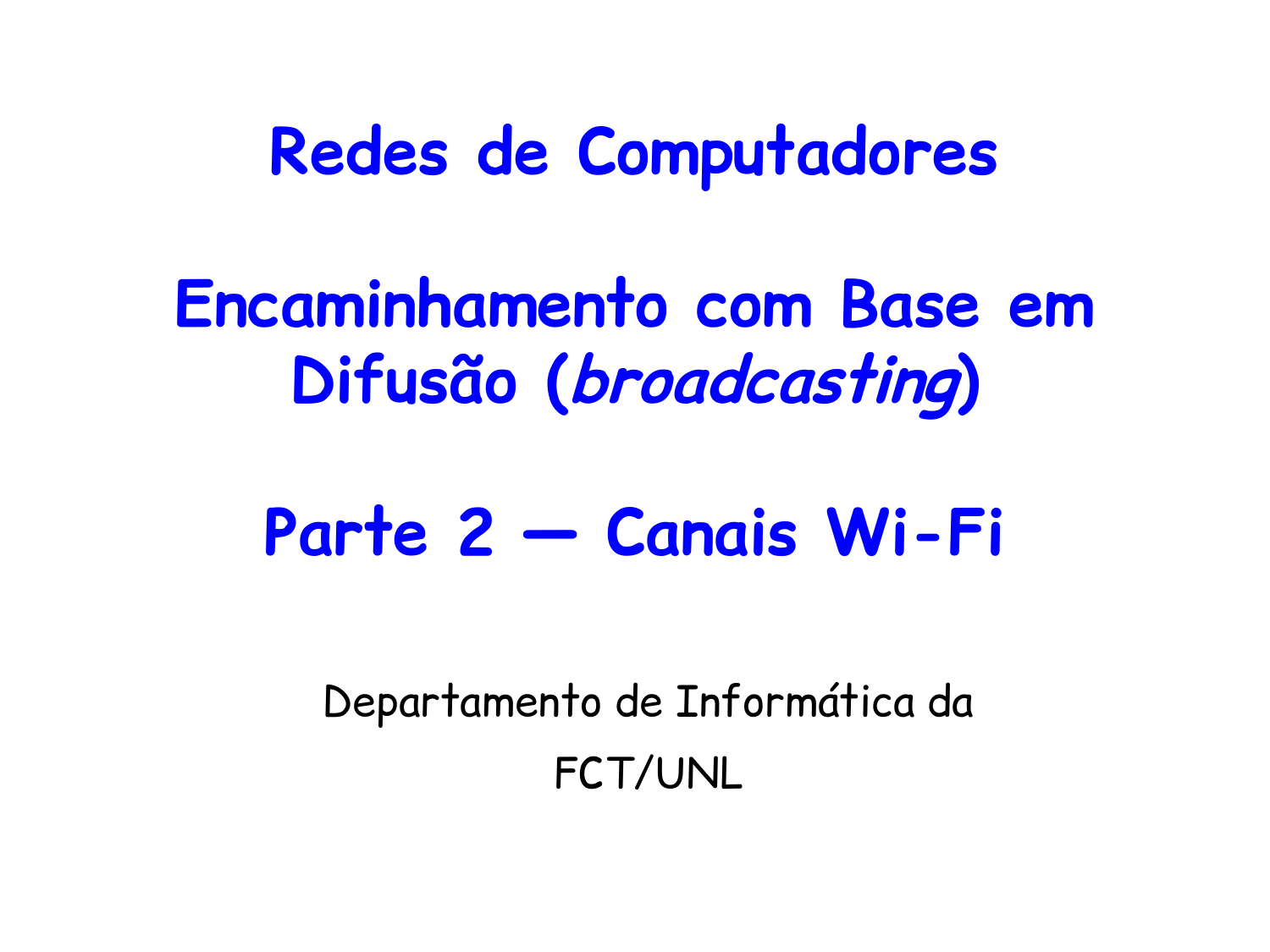

# Redes de Computadores Encaminhamento com Base em Difusão (broadcasting) Parte 2 — Canais Wi-Fi

Departamento de Informática da
FCT/UNL